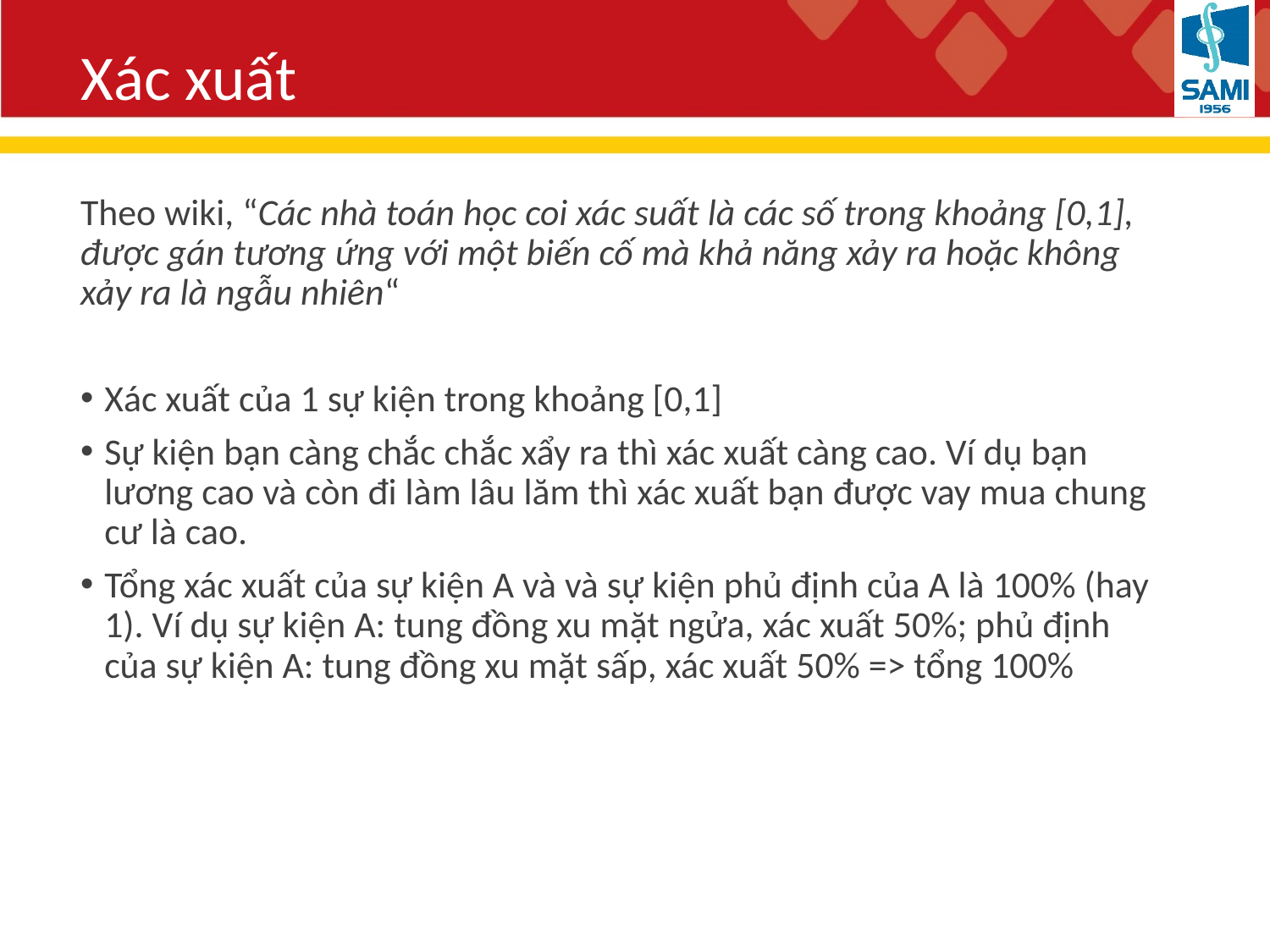

# Xác xuất
Theo wiki, “Các nhà toán học coi xác suất là các số trong khoảng [0,1], được gán tương ứng với một biến cố mà khả năng xảy ra hoặc không xảy ra là ngẫu nhiên“

Xác xuất của 1 sự kiện trong khoảng [0,1]
Sự kiện bạn càng chắc chắc xẩy ra thì xác xuất càng cao. Ví dụ bạn lương cao và còn đi làm lâu lăm thì xác xuất bạn được vay mua chung cư là cao.
Tổng xác xuất của sự kiện A và và sự kiện phủ định của A là 100% (hay 1). Ví dụ sự kiện A: tung đồng xu mặt ngửa, xác xuất 50%; phủ định của sự kiện A: tung đồng xu mặt sấp, xác xuất 50% => tổng 100%